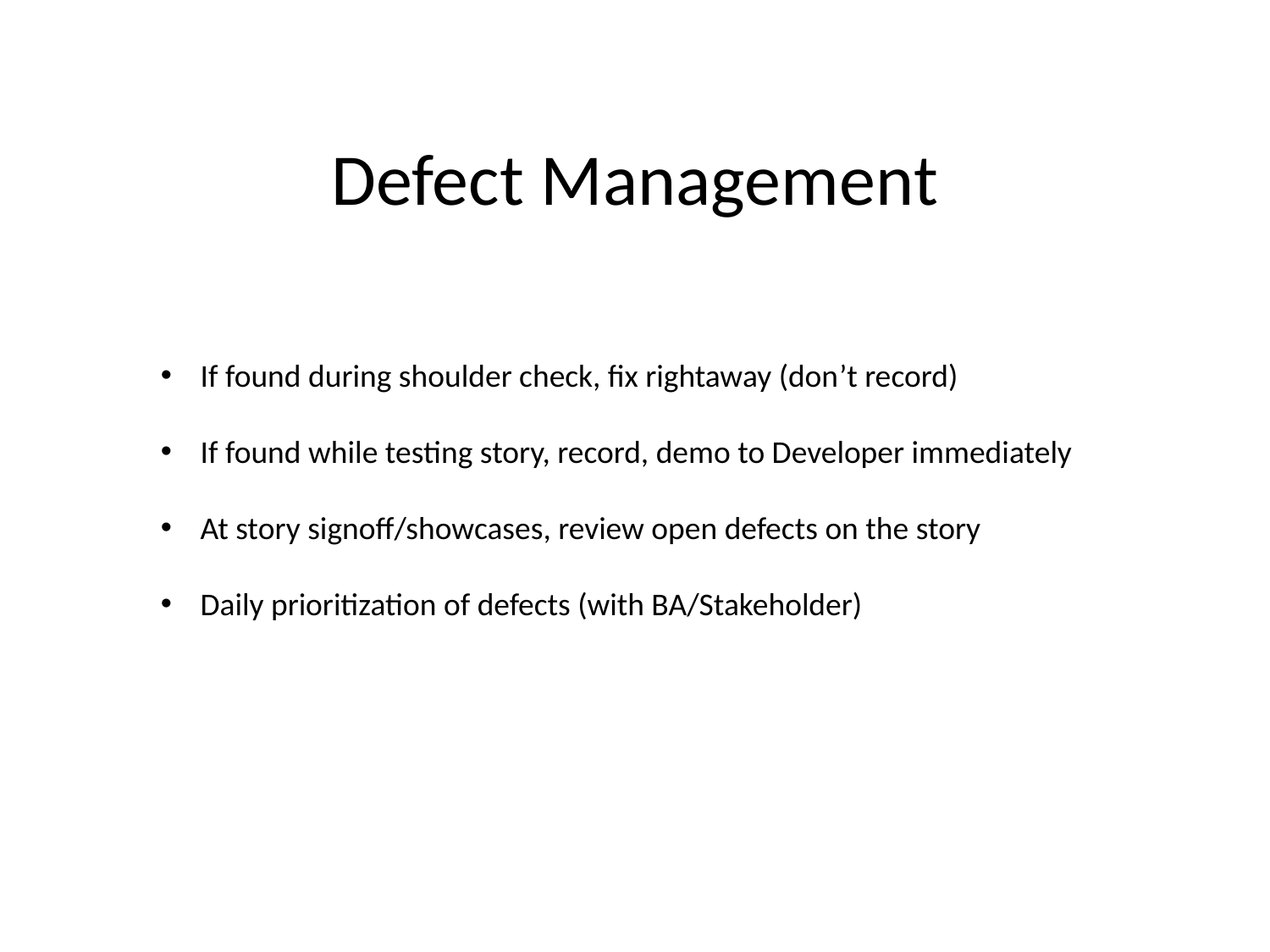

# Defect Management
If found during shoulder check, fix rightaway (don’t record)

If found while testing story, record, demo to Developer immediately

At story signoff/showcases, review open defects on the story

Daily prioritization of defects (with BA/Stakeholder)